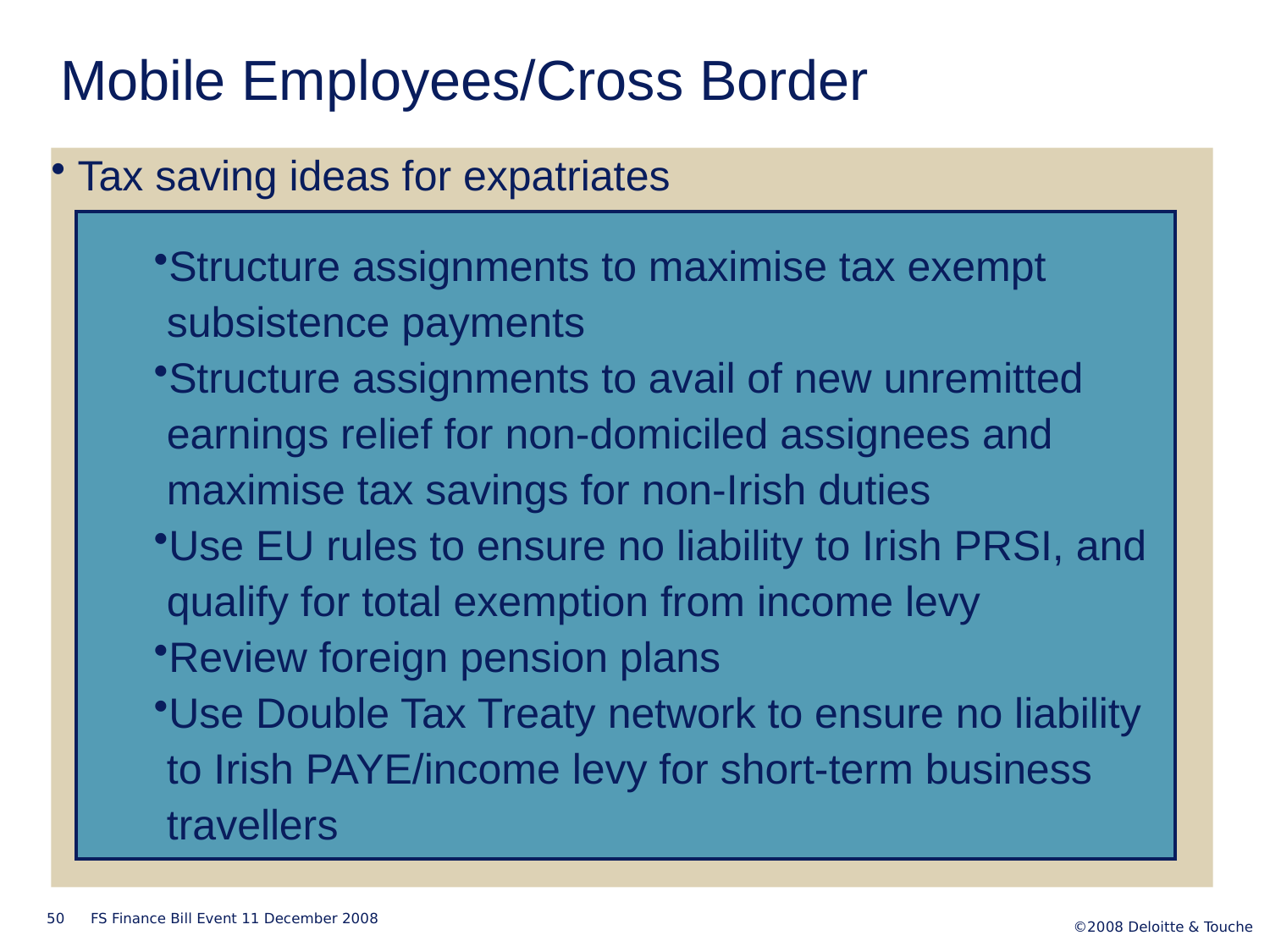

Mobile Employees/Cross Border
Tax saving ideas for expatriates

Structure assignments to maximise tax exempt subsistence payments
Structure assignments to avail of new unremitted earnings relief for non-domiciled assignees and maximise tax savings for non-Irish duties
Use EU rules to ensure no liability to Irish PRSI, and qualify for total exemption from income levy
Review foreign pension plans
Use Double Tax Treaty network to ensure no liability to Irish PAYE/income levy for short-term business travellers

50